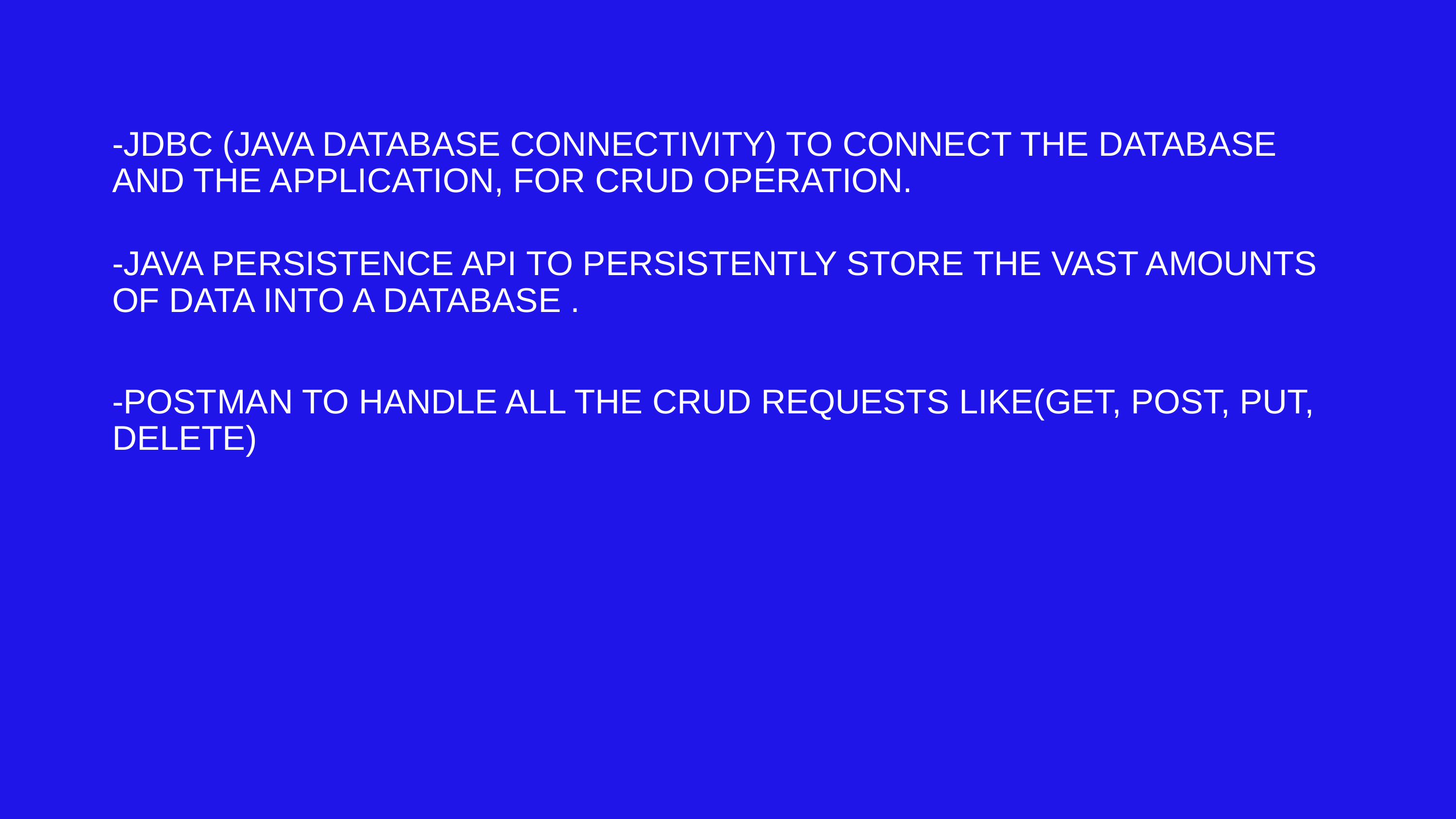

-JDBC (JAVA DATABASE CONNECTIVITY) TO CONNECT THE DATABASE AND THE APPLICATION, FOR CRUD OPERATION.

-JAVA PERSISTENCE API TO PERSISTENTLY STORE THE VAST AMOUNTS OF DATA INTO A DATABASE .

-POSTMAN TO HANDLE ALL THE CRUD REQUESTS LIKE(GET, POST, PUT, DELETE)